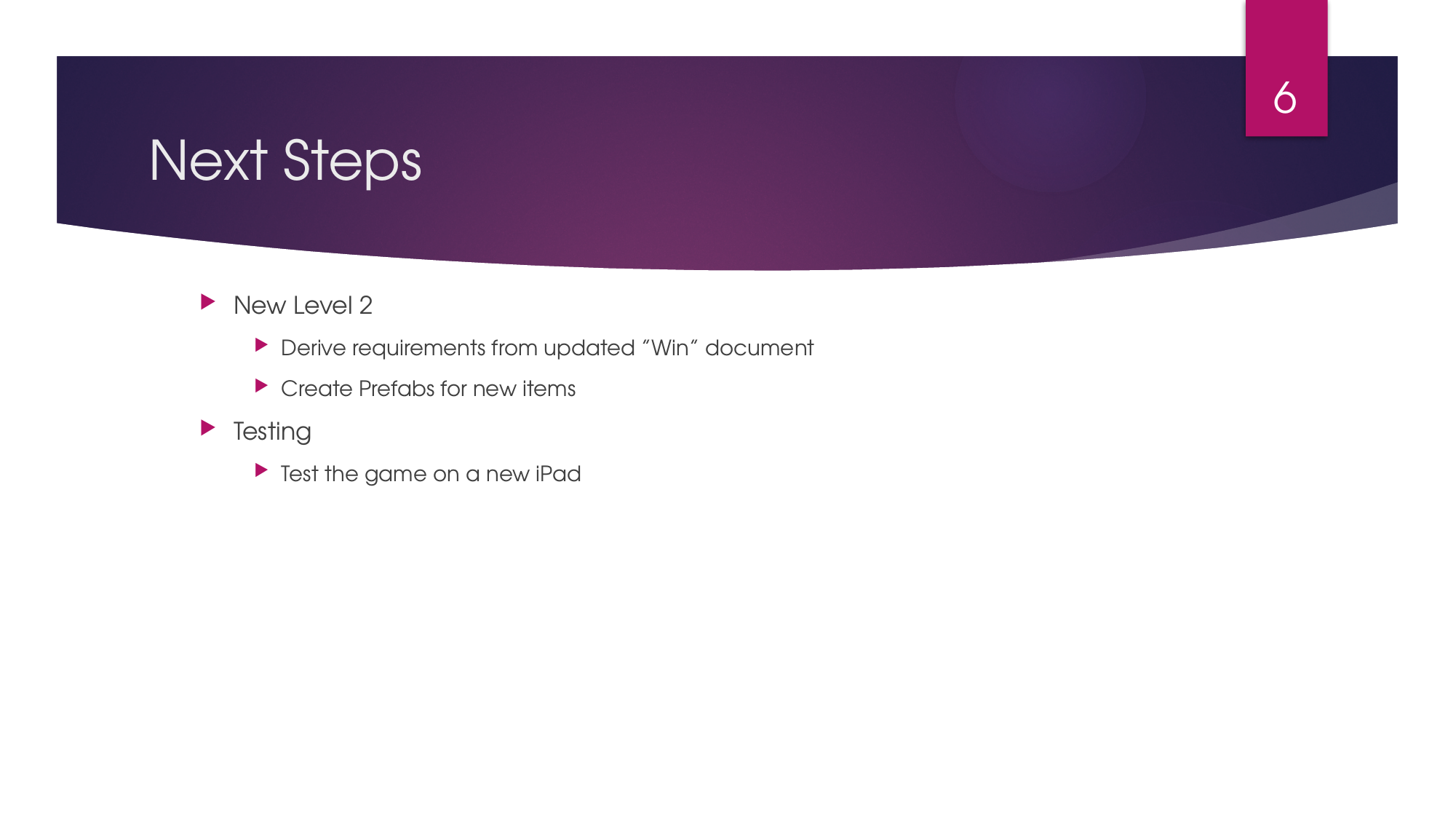

6
# Next Steps
New Level 2
Derive requirements from updated ”Win” document
Create Prefabs for new items
Testing
Test the game on a new iPad